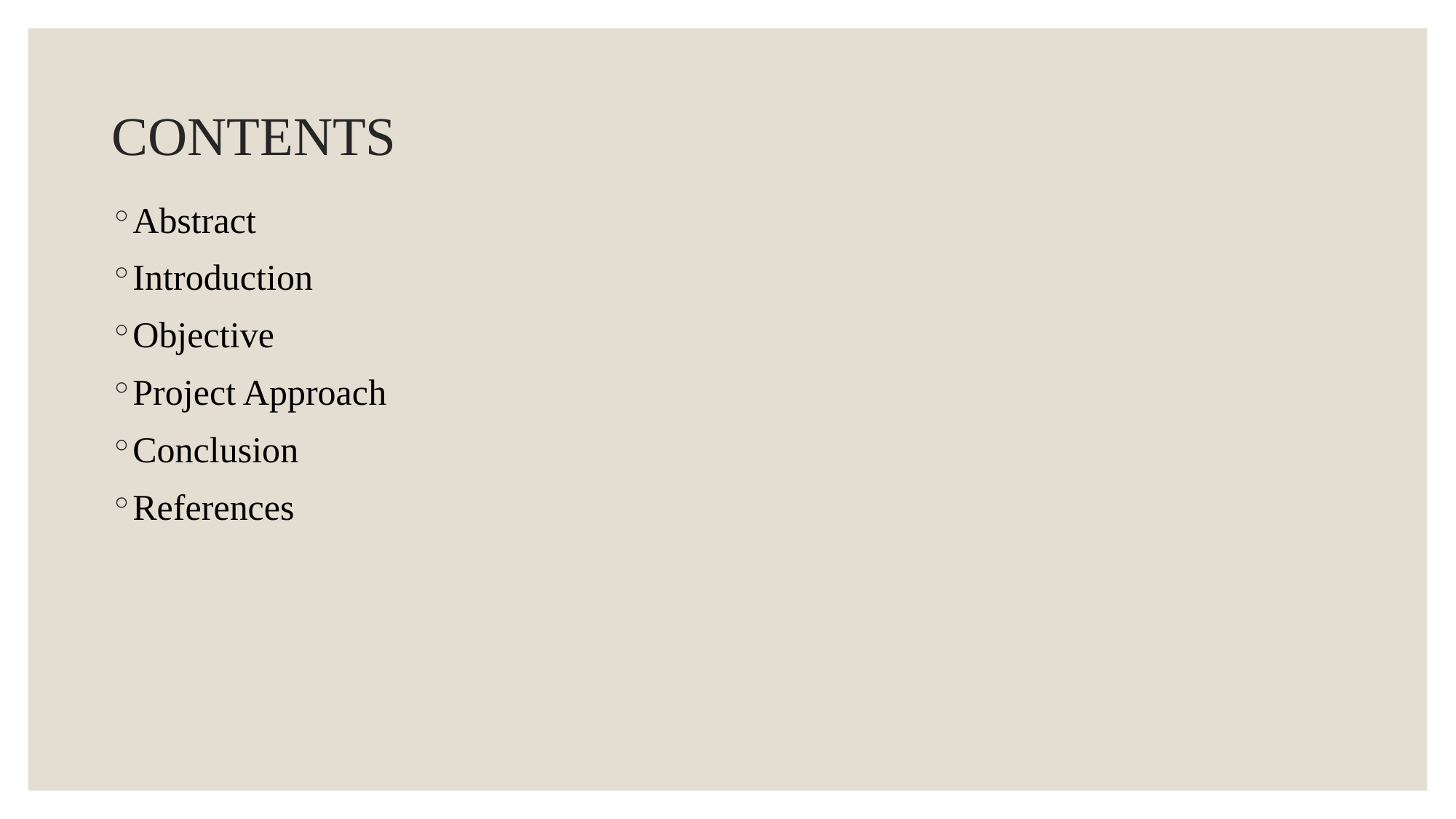

# CONTENTS
Abstract
Introduction
Objective
Project Approach
Conclusion
References